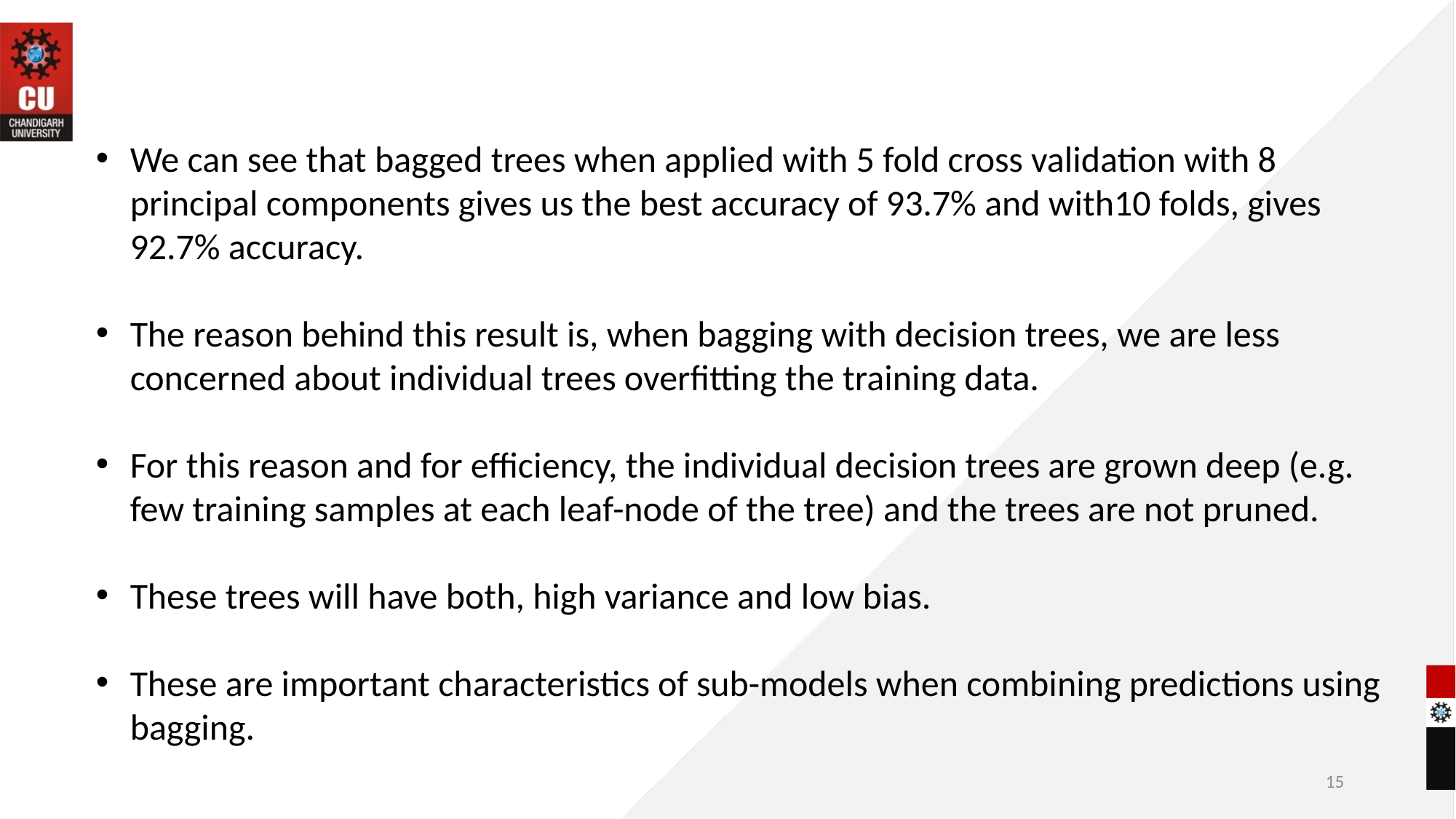

We can see that bagged trees when applied with 5 fold cross validation with 8 principal components gives us the best accuracy of 93.7% and with10 folds, gives 92.7% accuracy.

The reason behind this result is, when bagging with decision trees, we are less concerned about individual trees overfitting the training data.

For this reason and for efficiency, the individual decision trees are grown deep (e.g. few training samples at each leaf-node of the tree) and the trees are not pruned.

These trees will have both, high variance and low bias.

These are important characteristics of sub-models when combining predictions using bagging.
15